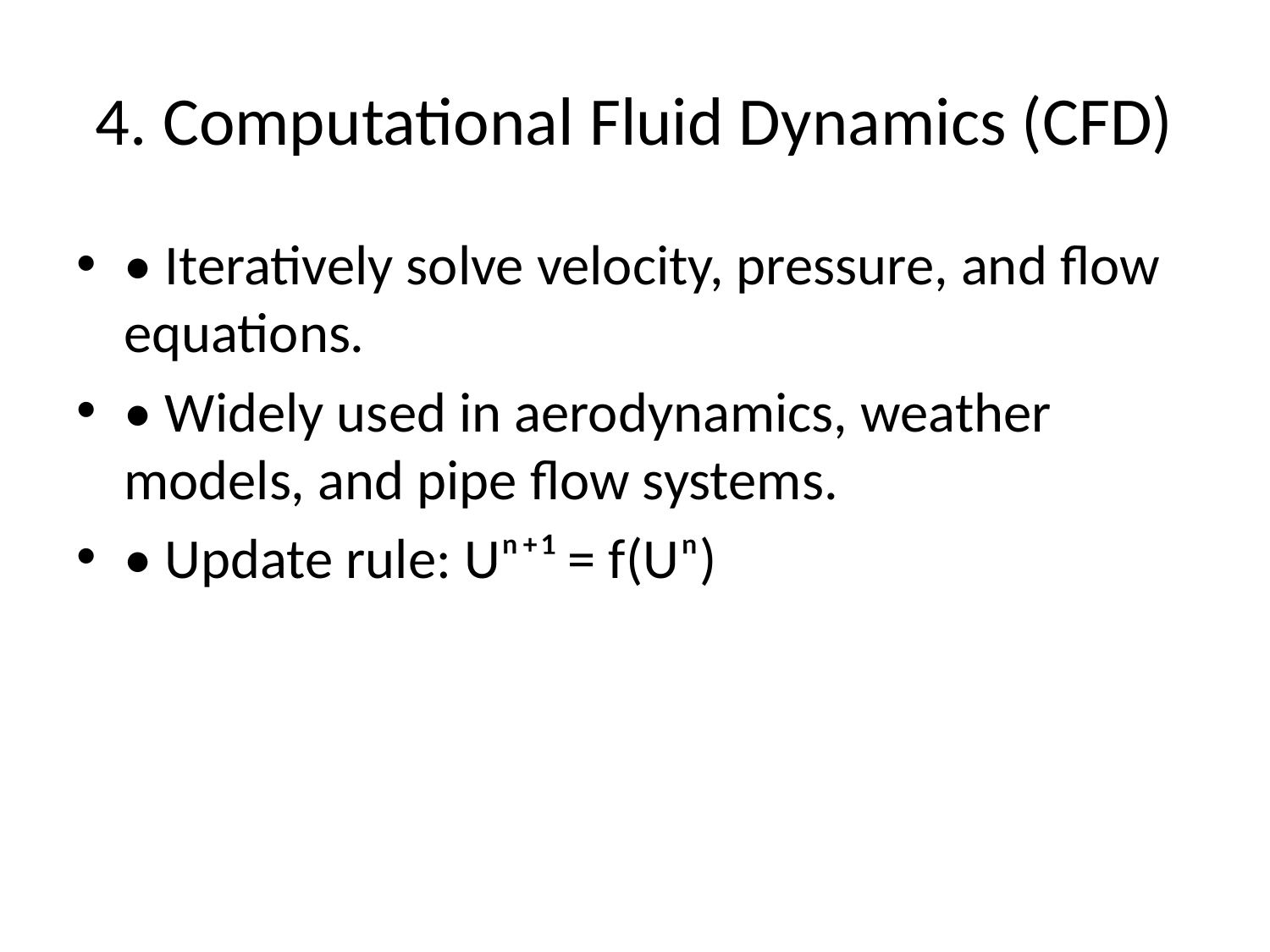

# 4. Computational Fluid Dynamics (CFD)
• Iteratively solve velocity, pressure, and flow equations.
• Widely used in aerodynamics, weather models, and pipe flow systems.
• Update rule: Uⁿ⁺¹ = f(Uⁿ)